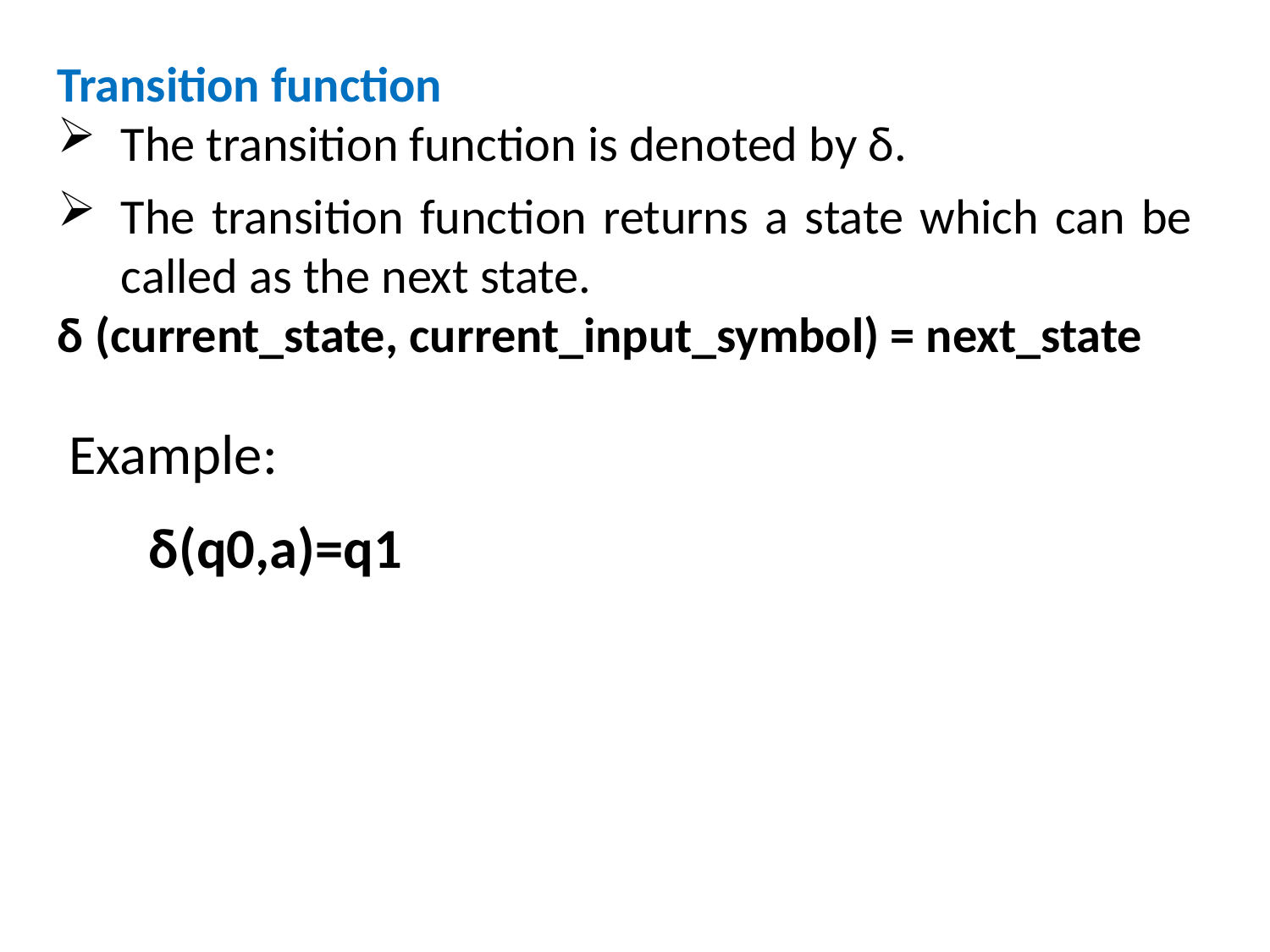

Transition function
The transition function is denoted by δ.
The transition function returns a state which can be called as the next state.
δ (current_state, current_input_symbol) = next_state
Example:
δ(q0,a)=q1